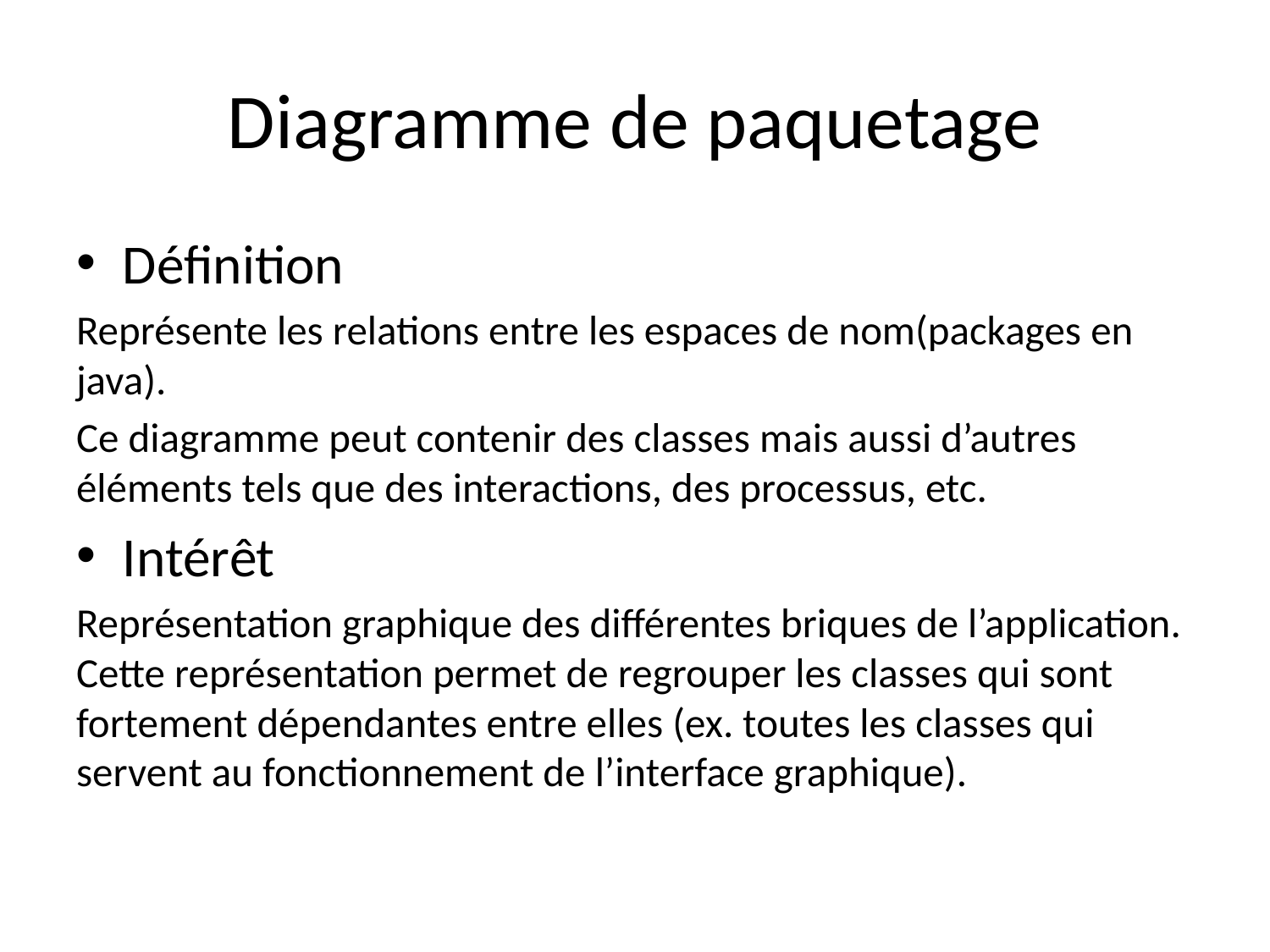

# Diagramme de paquetage
Définition
Représente les relations entre les espaces de nom(packages en java).
Ce diagramme peut contenir des classes mais aussi d’autres éléments tels que des interactions, des processus, etc.
Intérêt
Représentation graphique des différentes briques de l’application. Cette représentation permet de regrouper les classes qui sont fortement dépendantes entre elles (ex. toutes les classes qui servent au fonctionnement de l’interface graphique).